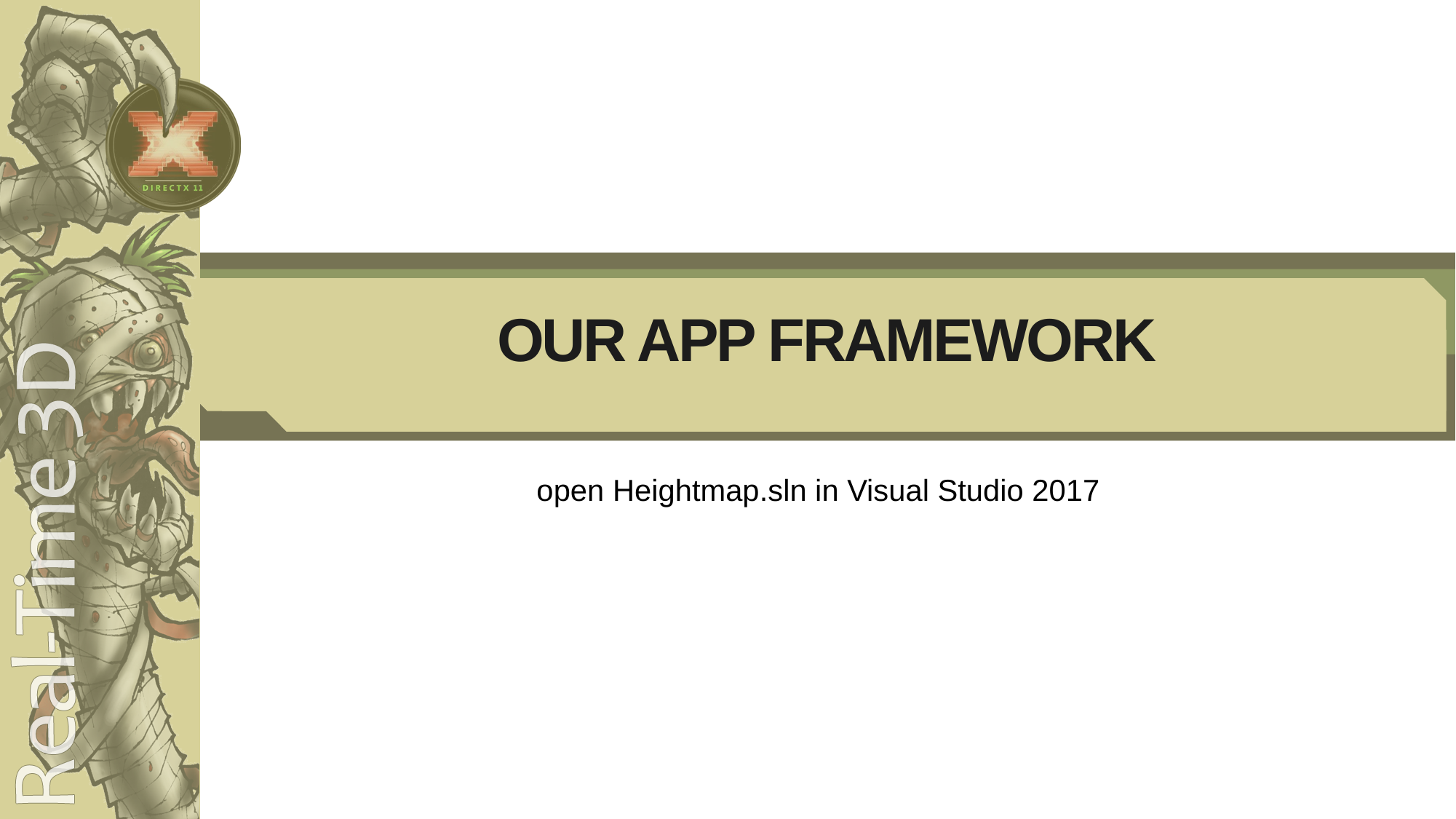

# OUR APP FRAMEWORK
open Heightmap.sln in Visual Studio 2017